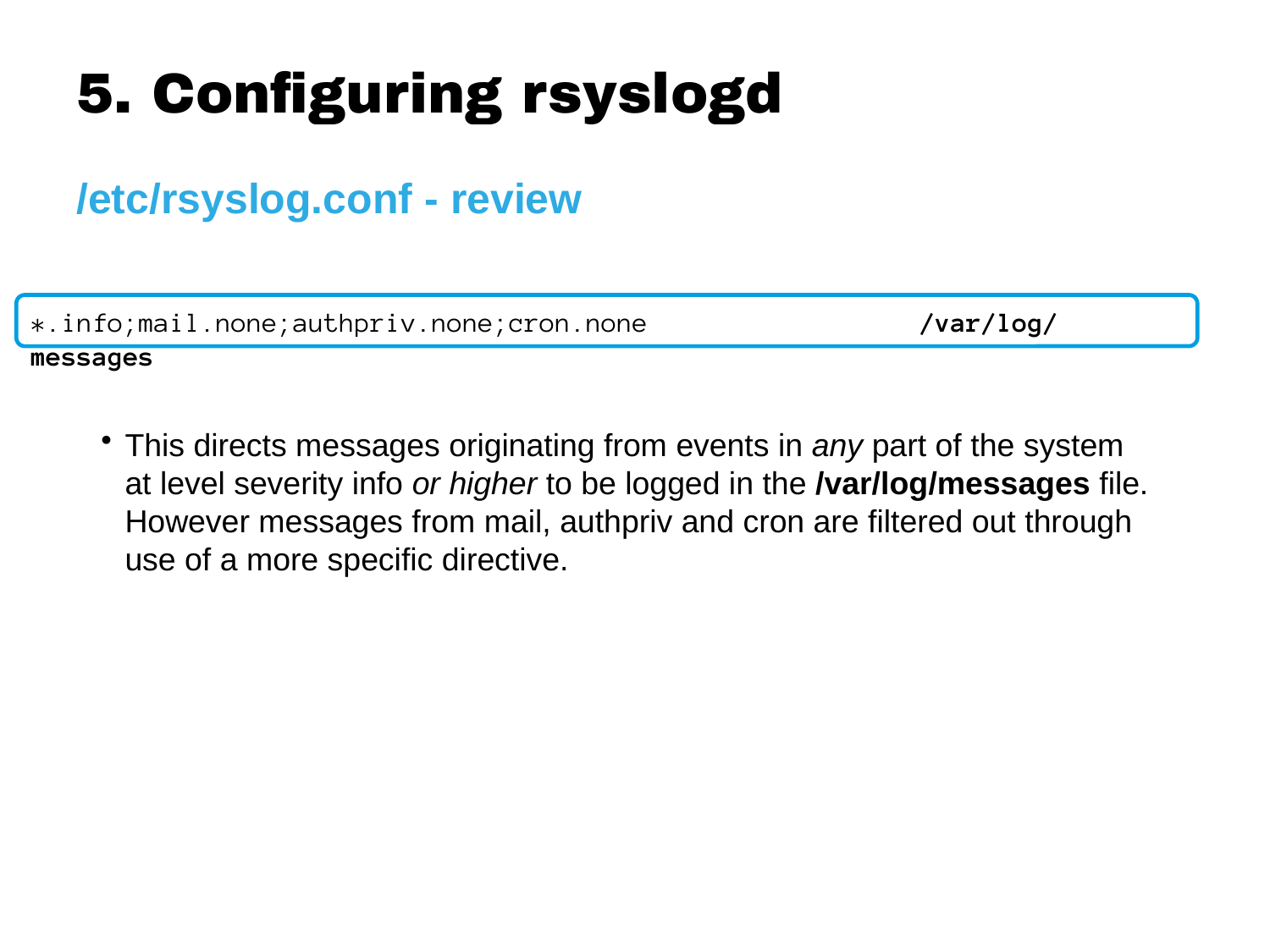

# 5. Configuring rsyslogd
/etc/rsyslog.conf - review
*.info;mail.none;authpriv.none;cron.none			/var/log/messages
This directs messages originating from events in any part of the system at level severity info or higher to be logged in the /var/log/messages file. However messages from mail, authpriv and cron are filtered out through use of a more specific directive.